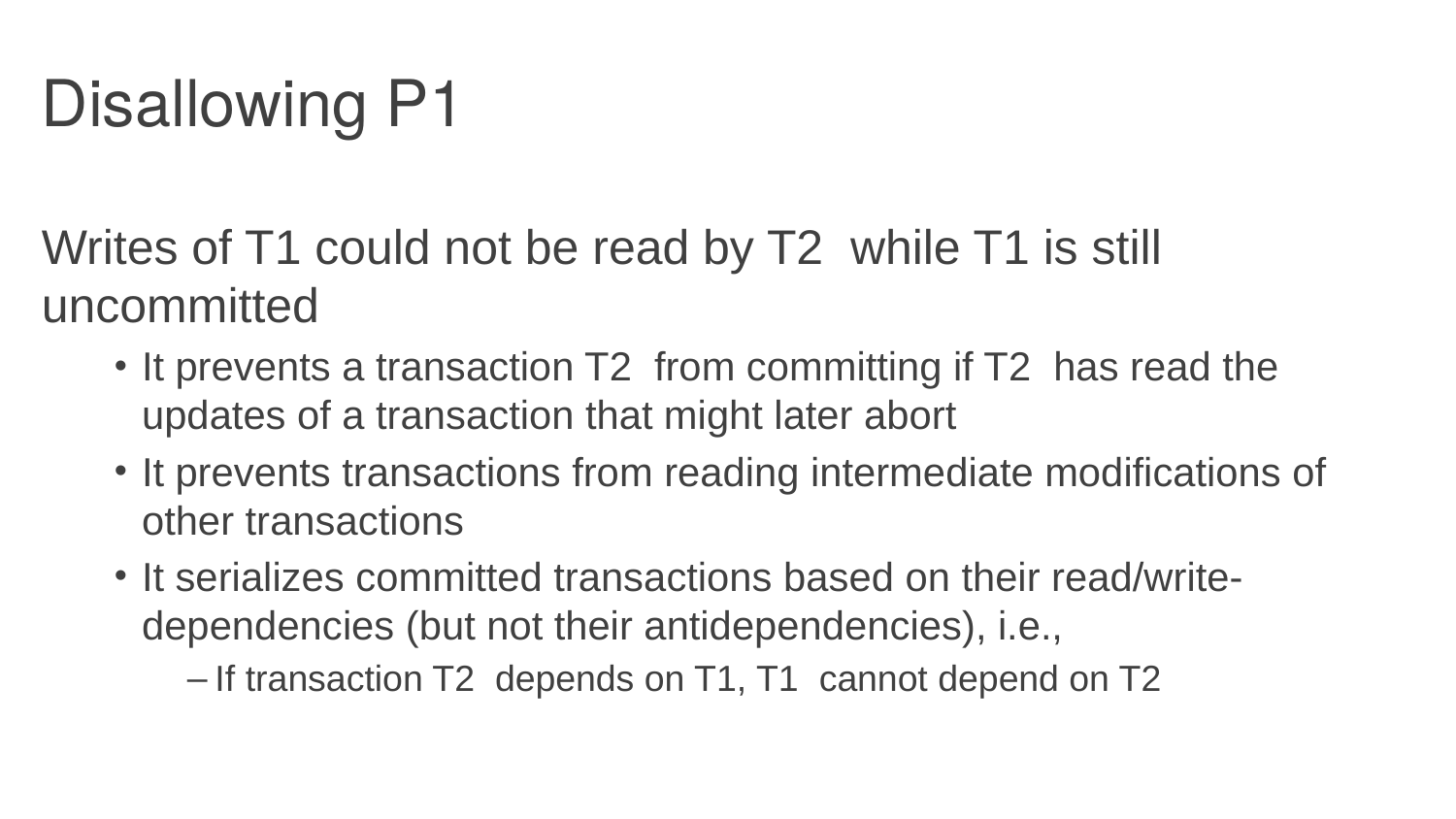

# Disallowing P1
Writes of T1 could not be read by T2  while T1 is still uncommitted
It prevents a transaction T2  from committing if T2  has read the updates of a transaction that might later abort
It prevents transactions from reading intermediate modifications of other transactions
It serializes committed transactions based on their read/write-dependencies (but not their antidependencies), i.e.,
If transaction T2  depends on T1, T1  cannot depend on T2